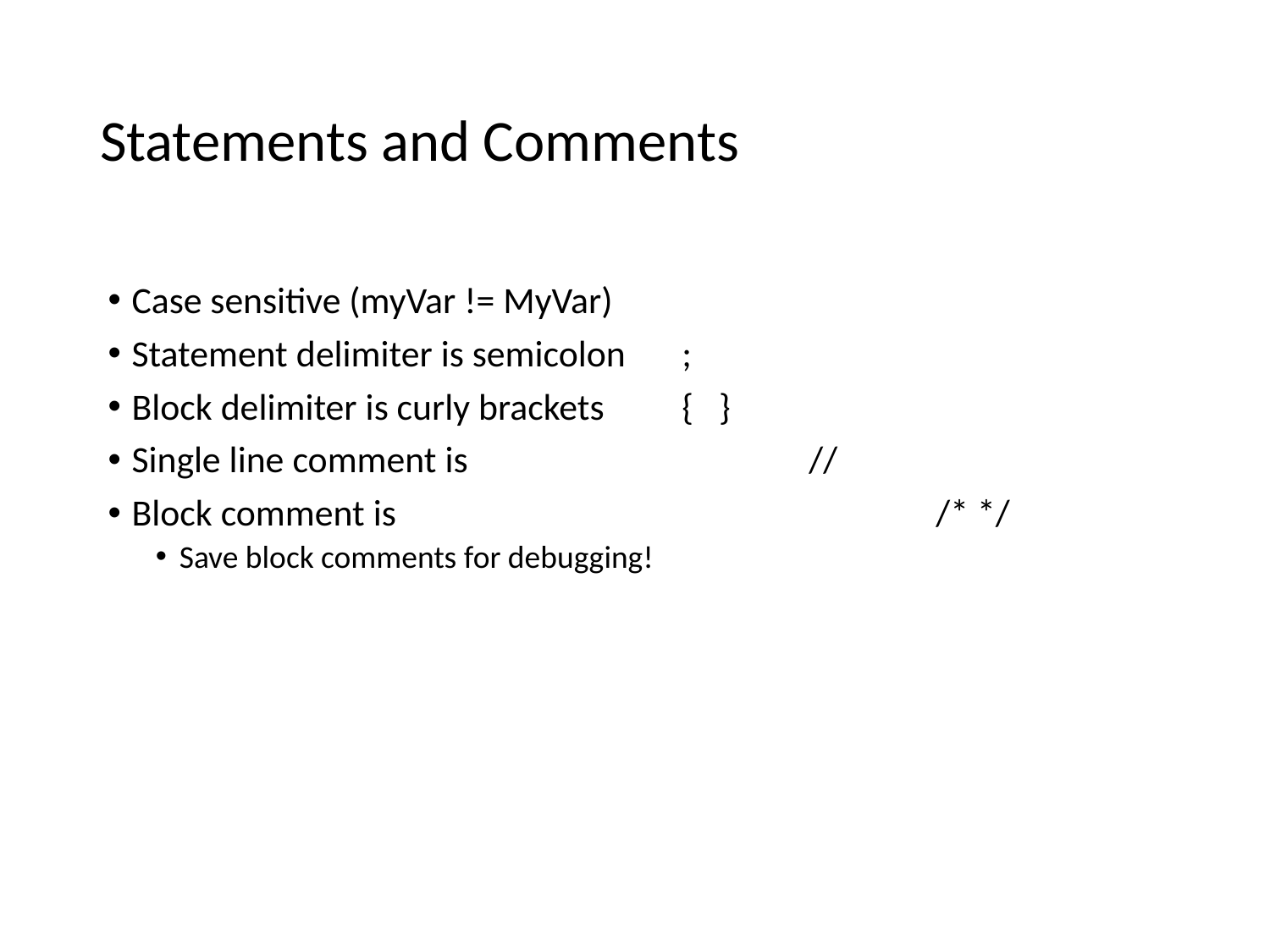

# Statements and Comments
Case sensitive (myVar != MyVar)
Statement delimiter is semicolon 	     ;
Block delimiter is curly brackets 	     {   }
Single line comment is 			     //
Block comment is 				     /* */
Save block comments for debugging!